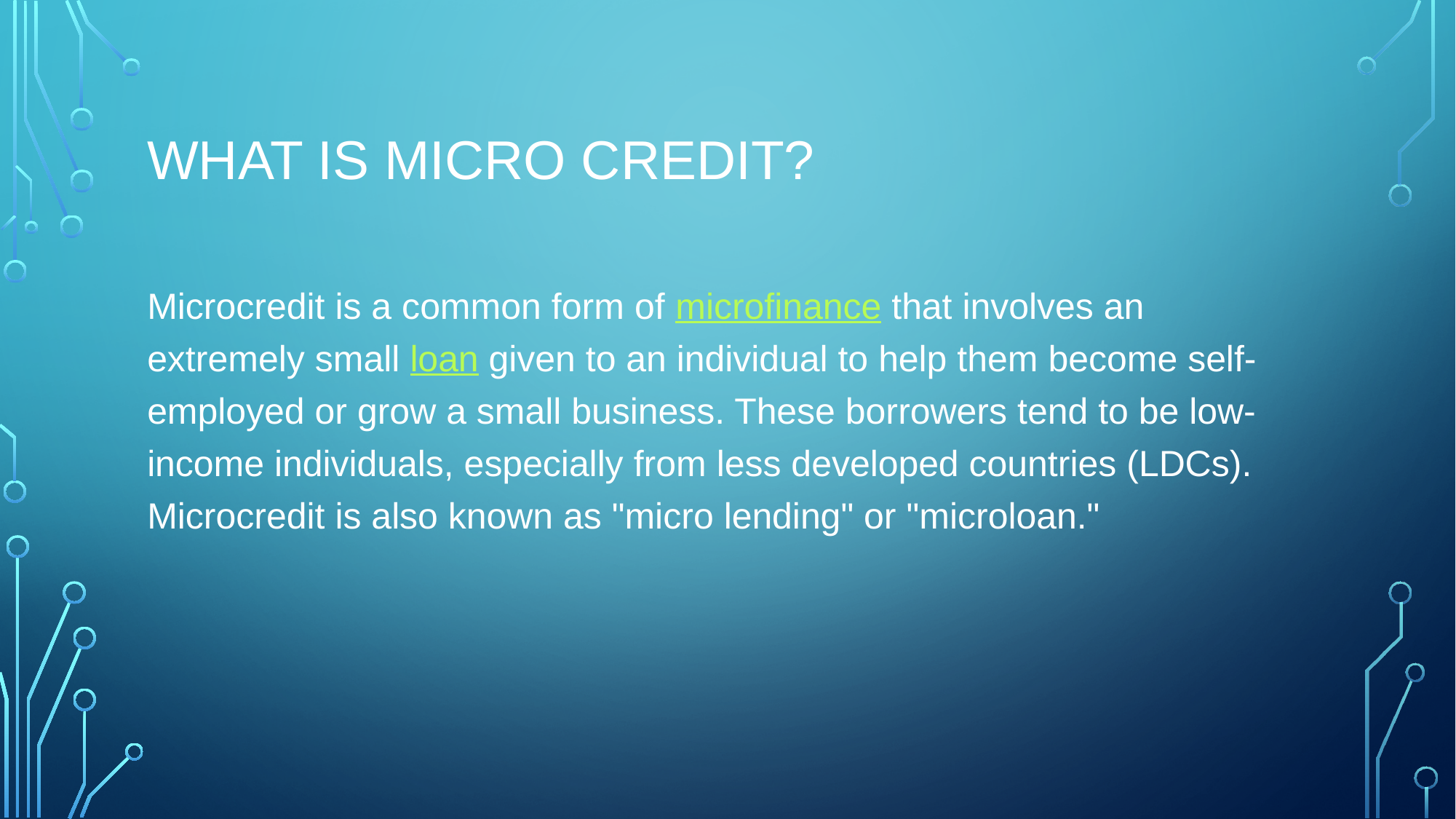

# What is micro credit?
Microcredit is a common form of microfinance that involves an extremely small loan given to an individual to help them become self-employed or grow a small business. These borrowers tend to be low-income individuals, especially from less developed countries (LDCs). Microcredit is also known as "micro lending" or "microloan."